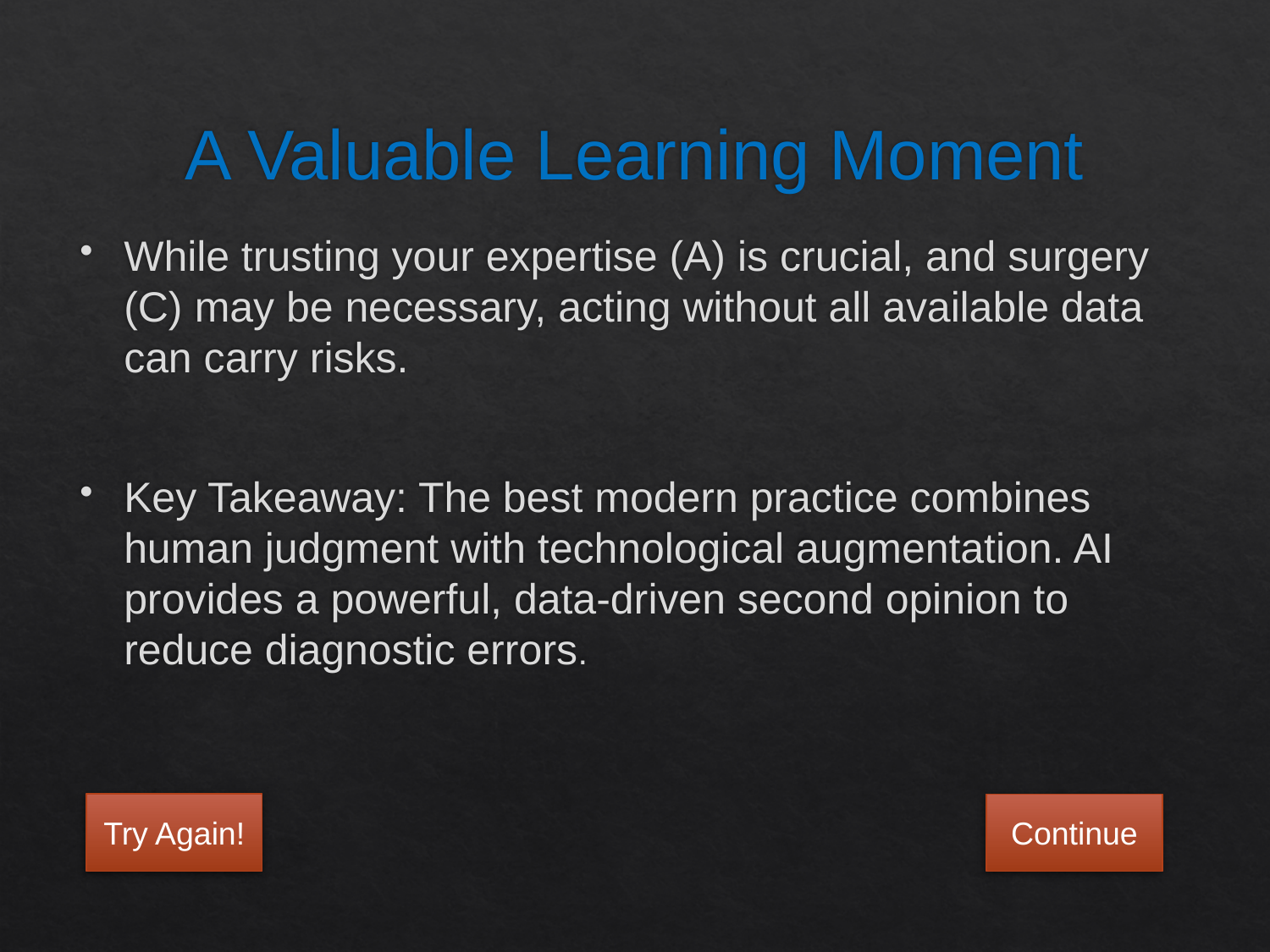

# A Valuable Learning Moment
While trusting your expertise (A) is crucial, and surgery (C) may be necessary, acting without all available data can carry risks.

Key Takeaway: The best modern practice combines human judgment with technological augmentation. AI provides a powerful, data-driven second opinion to reduce diagnostic errors.

Try Again!
Continue